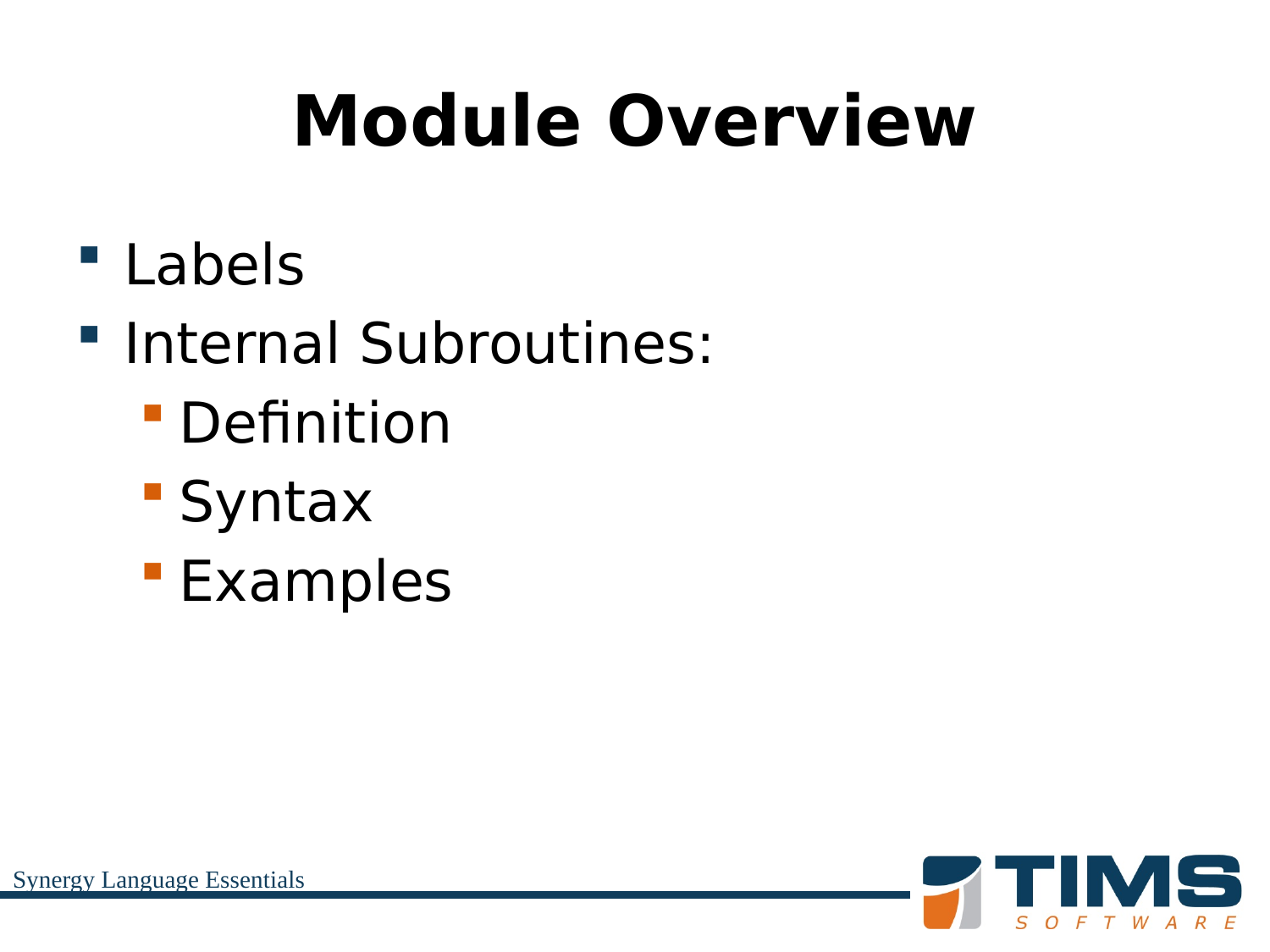

# Module Overview
Labels
Internal Subroutines:
Definition
Syntax
Examples
Synergy Language Essentials